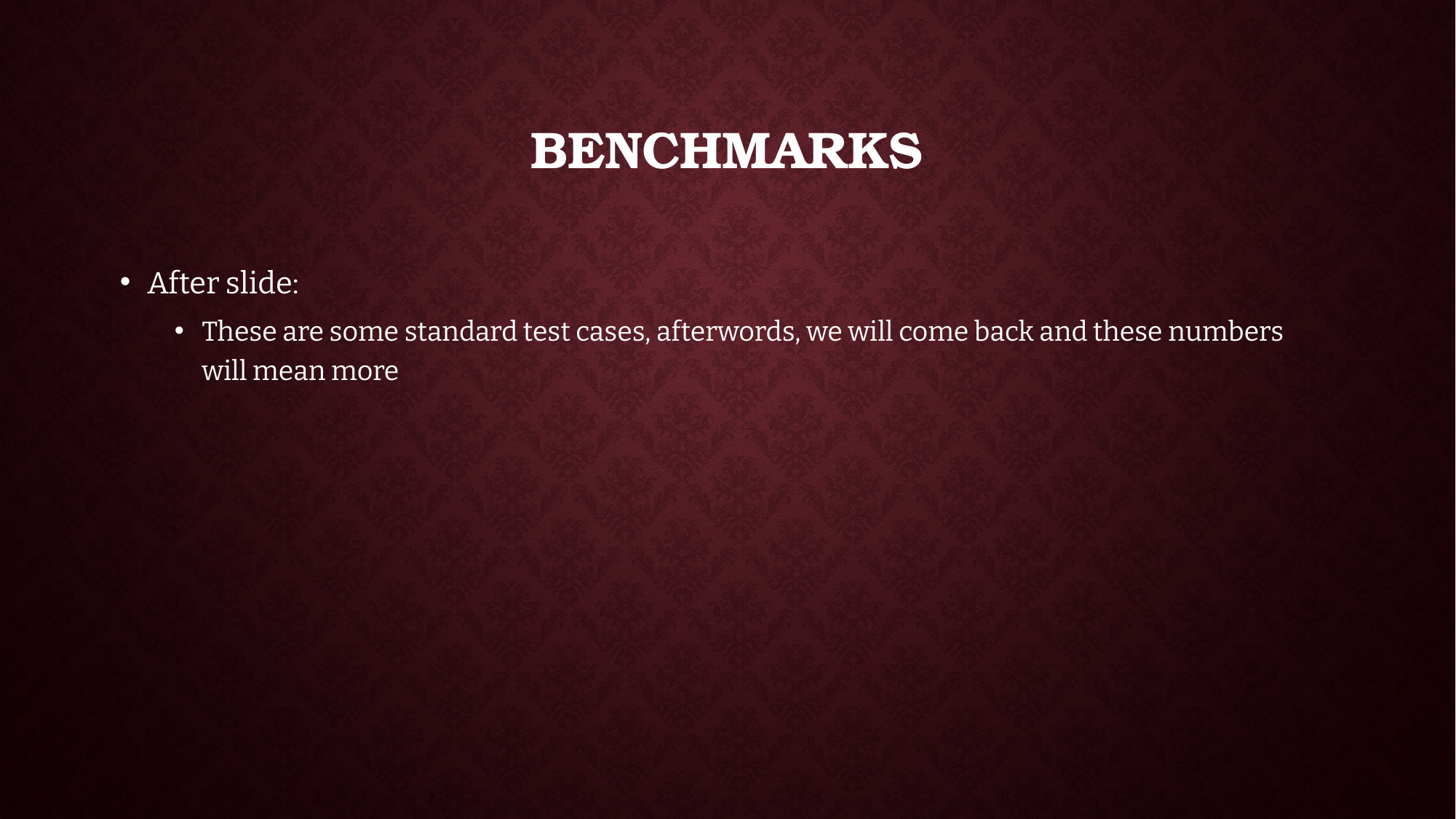

# Benchmarks
After slide:
These are some standard test cases, afterwords, we will come back and these numbers will mean more